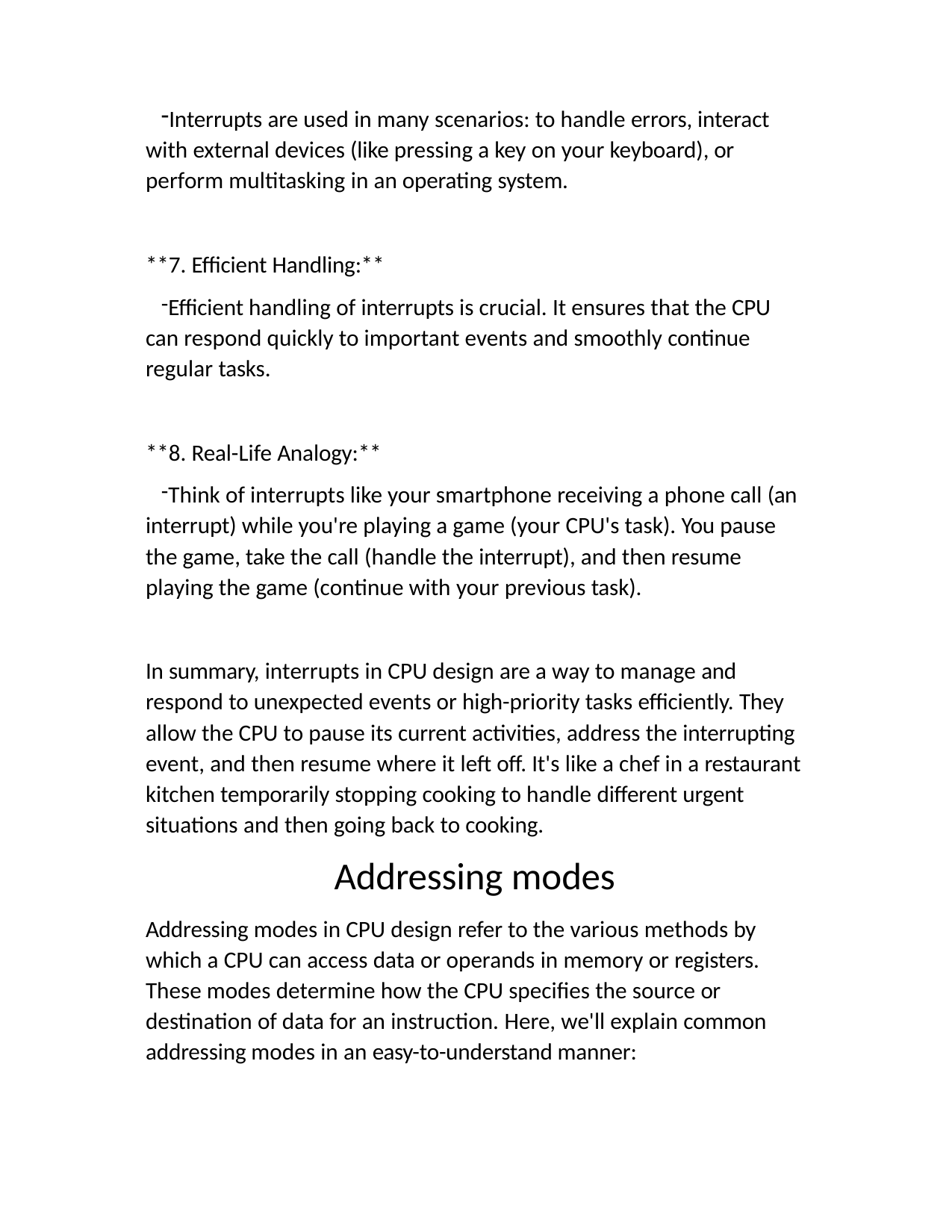

Interrupts are used in many scenarios: to handle errors, interact with external devices (like pressing a key on your keyboard), or perform multitasking in an operating system.

**7. Efficient Handling:**
Efficient handling of interrupts is crucial. It ensures that the CPU can respond quickly to important events and smoothly continue regular tasks.

**8. Real-Life Analogy:**
Think of interrupts like your smartphone receiving a phone call (an interrupt) while you're playing a game (your CPU's task). You pause the game, take the call (handle the interrupt), and then resume playing the game (continue with your previous task).

In summary, interrupts in CPU design are a way to manage and respond to unexpected events or high-priority tasks efficiently. They allow the CPU to pause its current activities, address the interrupting event, and then resume where it left off. It's like a chef in a restaurant kitchen temporarily stopping cooking to handle different urgent situations and then going back to cooking.
Addressing modes
Addressing modes in CPU design refer to the various methods by which a CPU can access data or operands in memory or registers. These modes determine how the CPU specifies the source or destination of data for an instruction. Here, we'll explain common addressing modes in an easy-to-understand manner: